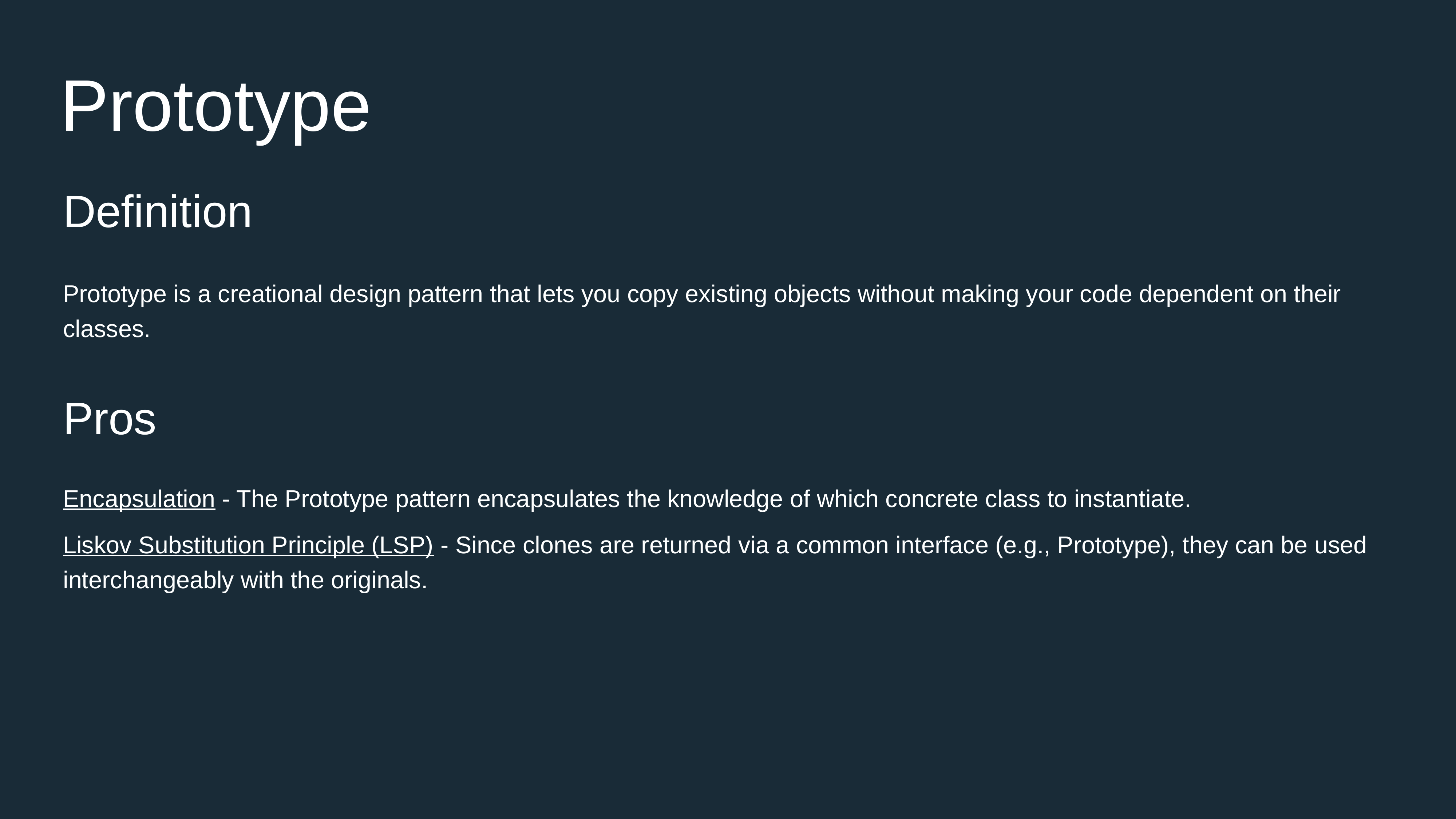

# Prototype
Definition
Prototype is a creational design pattern that lets you copy existing objects without making your code dependent on their classes.
Pros
Encapsulation - The Prototype pattern encapsulates the knowledge of which concrete class to instantiate.
Liskov Substitution Principle (LSP) - Since clones are returned via a common interface (e.g., Prototype), they can be used interchangeably with the originals.